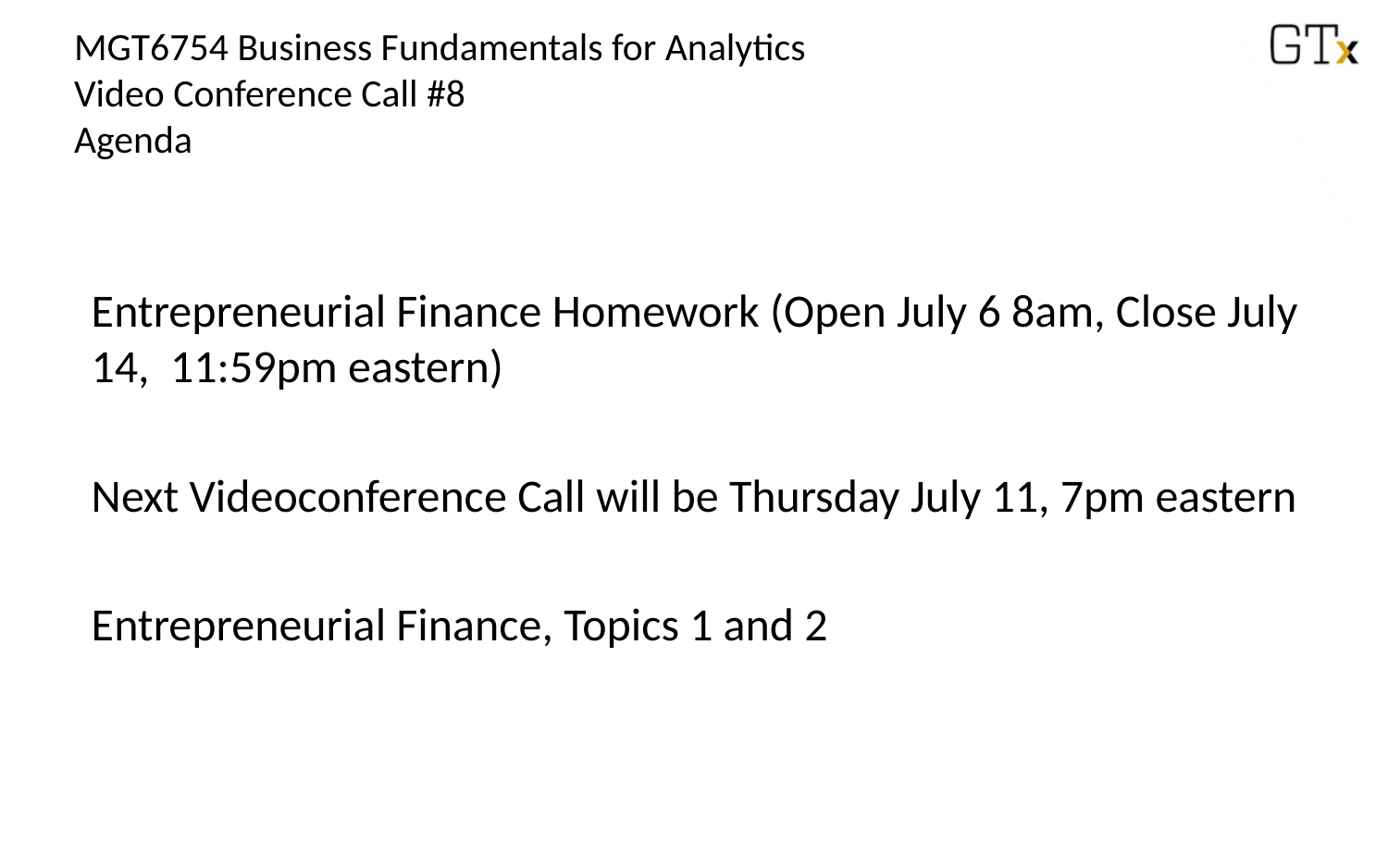

MGT6754 Business Fundamentals for Analytics
Video Conference Call #8
Agenda

Entrepreneurial Finance Homework (Open July 6 8am, Close July 14,  11:59pm eastern)

Next Videoconference Call will be Thursday July 11, 7pm eastern

Entrepreneurial Finance, Topics 1 and 2